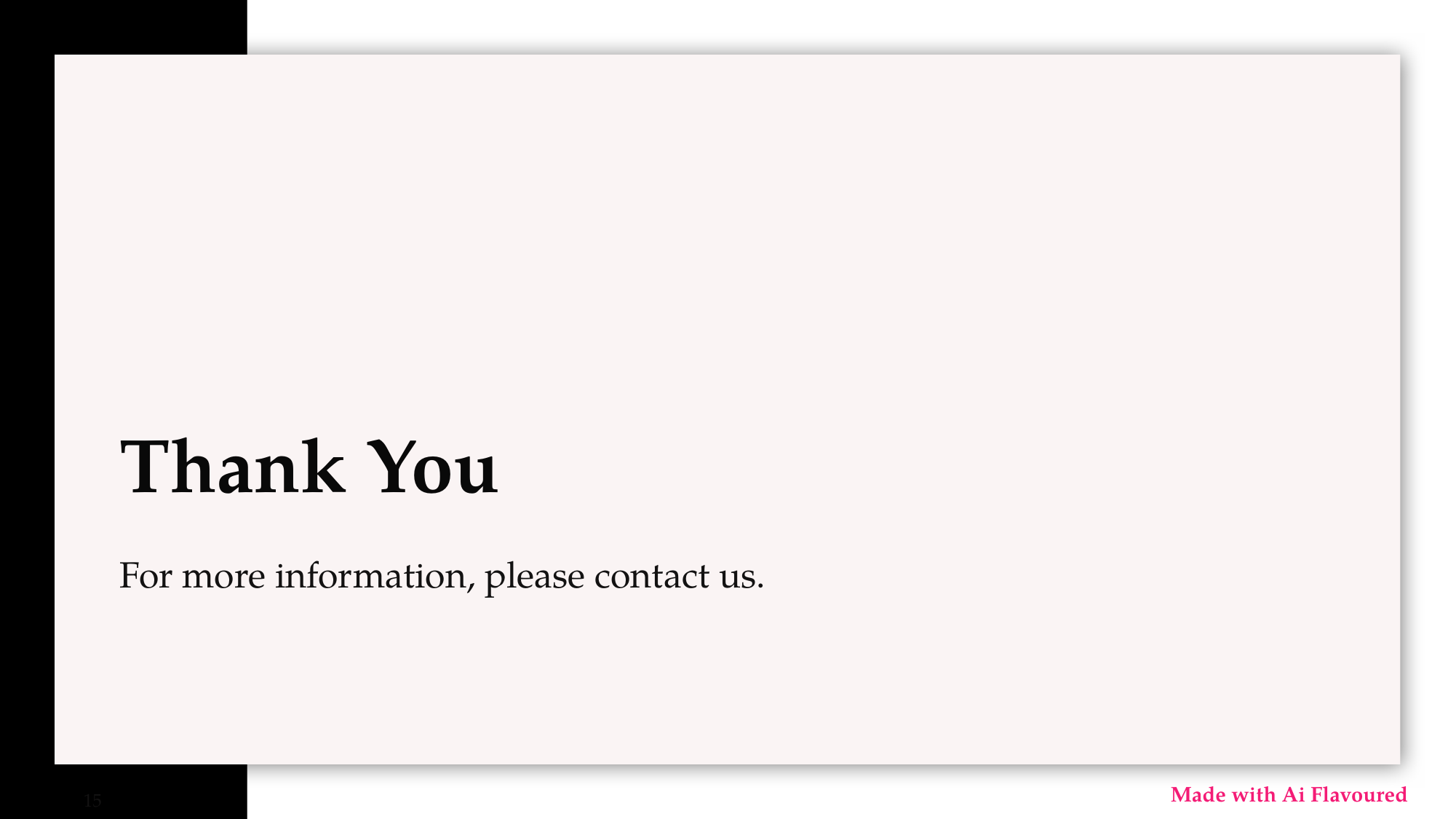

# Thank You
For more information, please contact us.
15